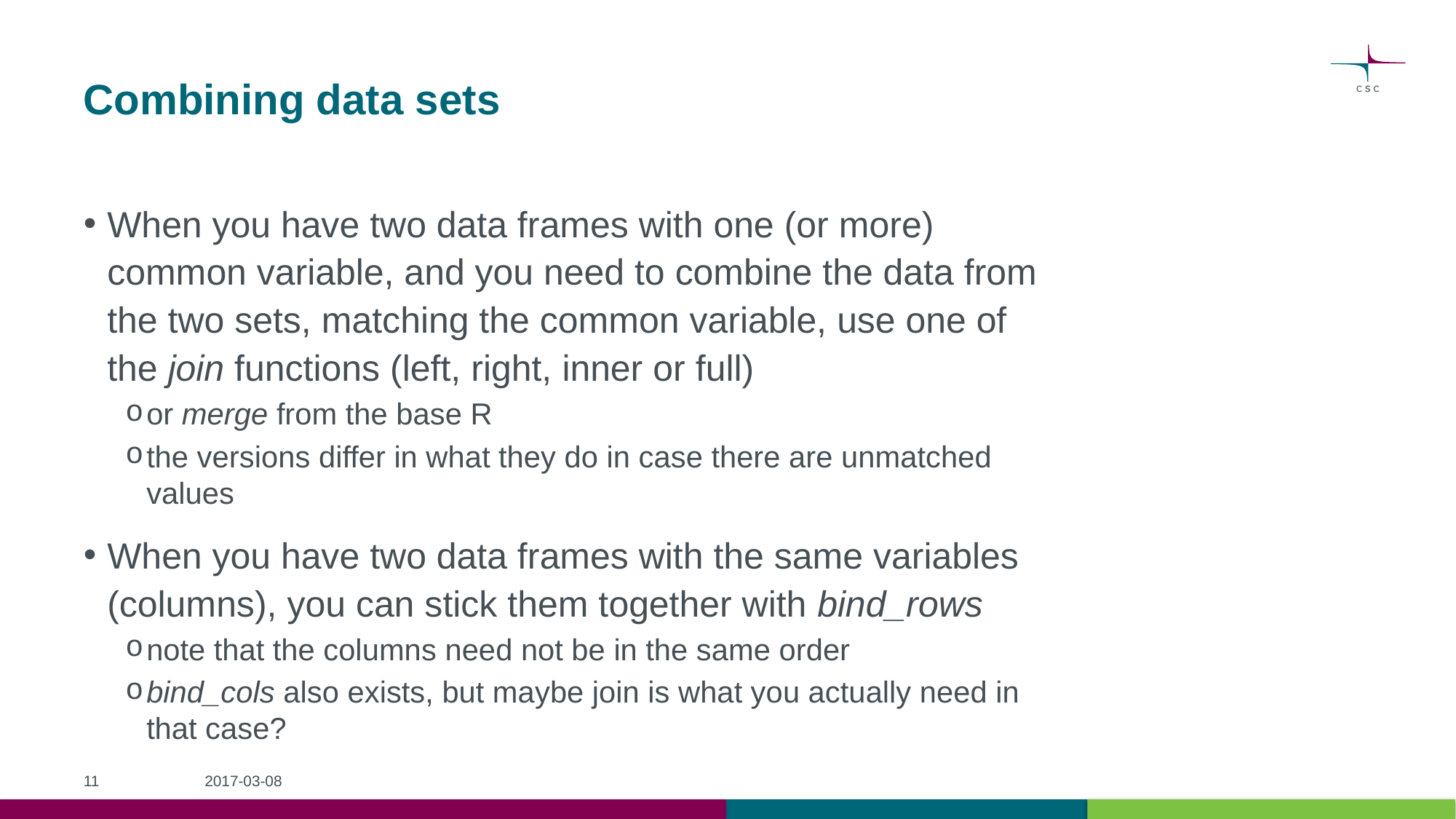

# Combining data sets
When you have two data frames with one (or more) common variable, and you need to combine the data from the two sets, matching the common variable, use one of the join functions (left, right, inner or full)
or merge from the base R
the versions differ in what they do in case there are unmatched values
When you have two data frames with the same variables (columns), you can stick them together with bind_rows
note that the columns need not be in the same order
bind_cols also exists, but maybe join is what you actually need in that case?
11
2017-03-08